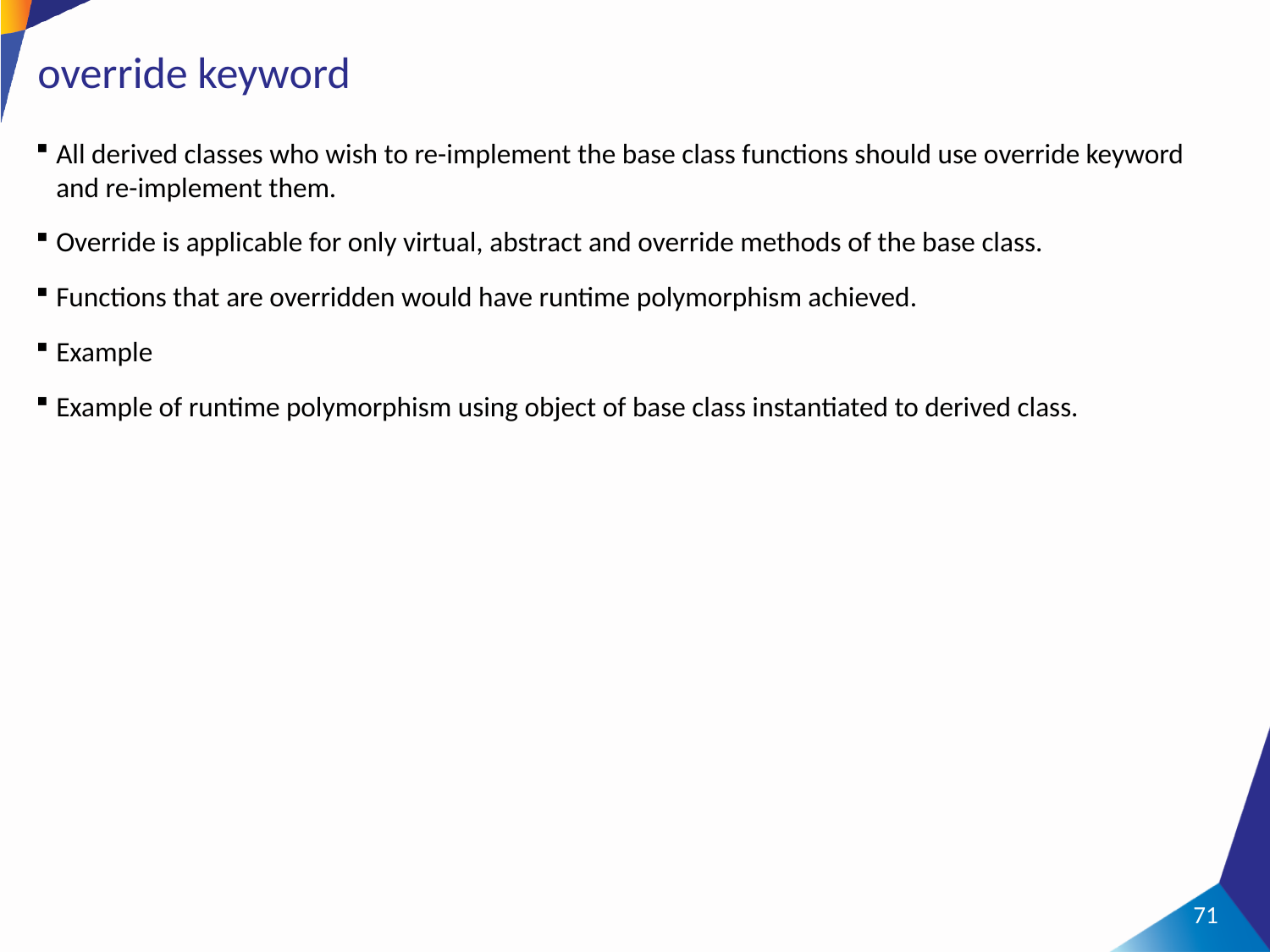

# override keyword
All derived classes who wish to re-implement the base class functions should use override keyword and re-implement them.
Override is applicable for only virtual, abstract and override methods of the base class.
Functions that are overridden would have runtime polymorphism achieved.
Example
Example of runtime polymorphism using object of base class instantiated to derived class.